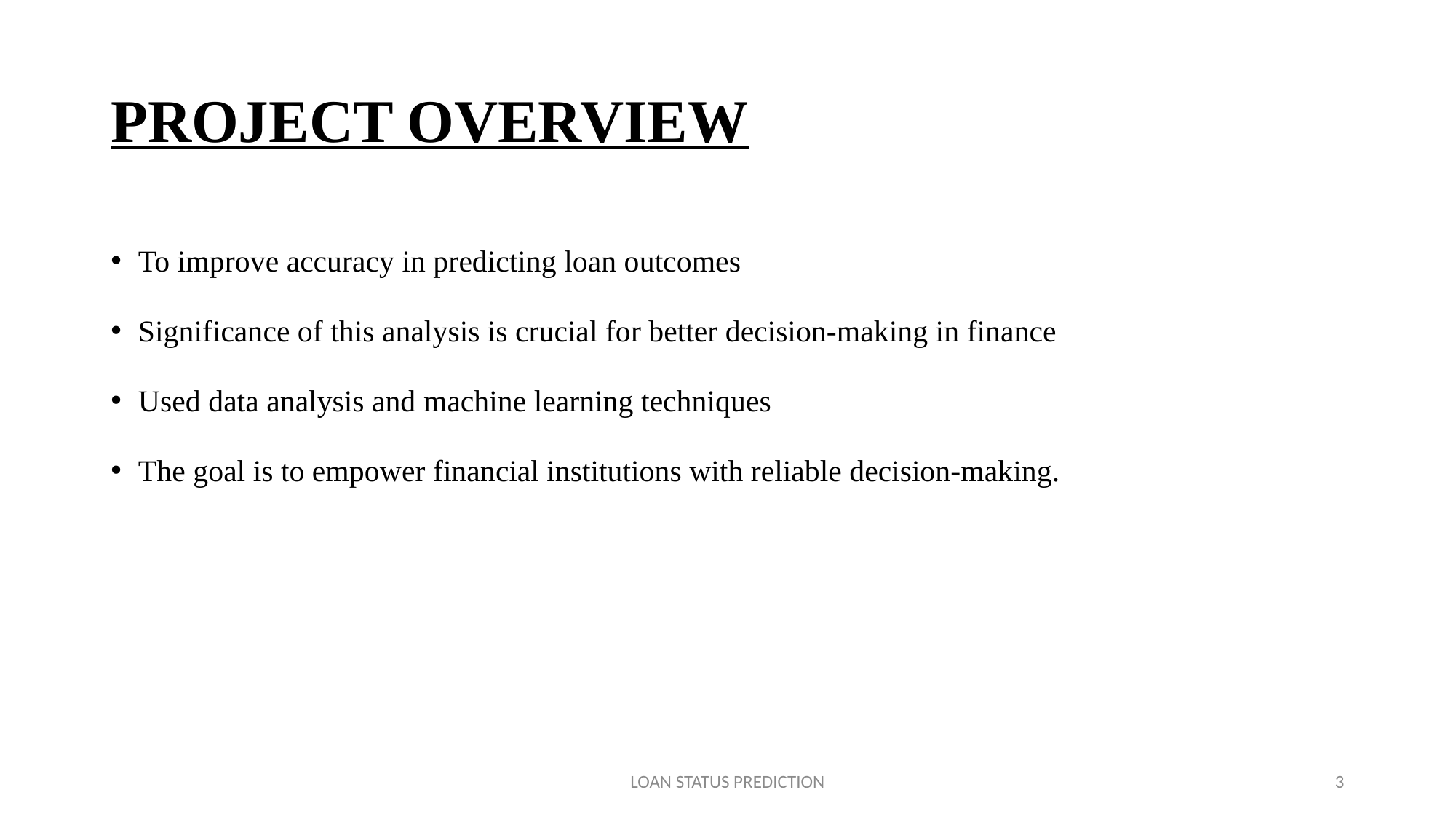

# PROJECT OVERVIEW
To improve accuracy in predicting loan outcomes
Significance of this analysis is crucial for better decision-making in finance
Used data analysis and machine learning techniques
The goal is to empower financial institutions with reliable decision-making.

LOAN STATUS PREDICTION
3